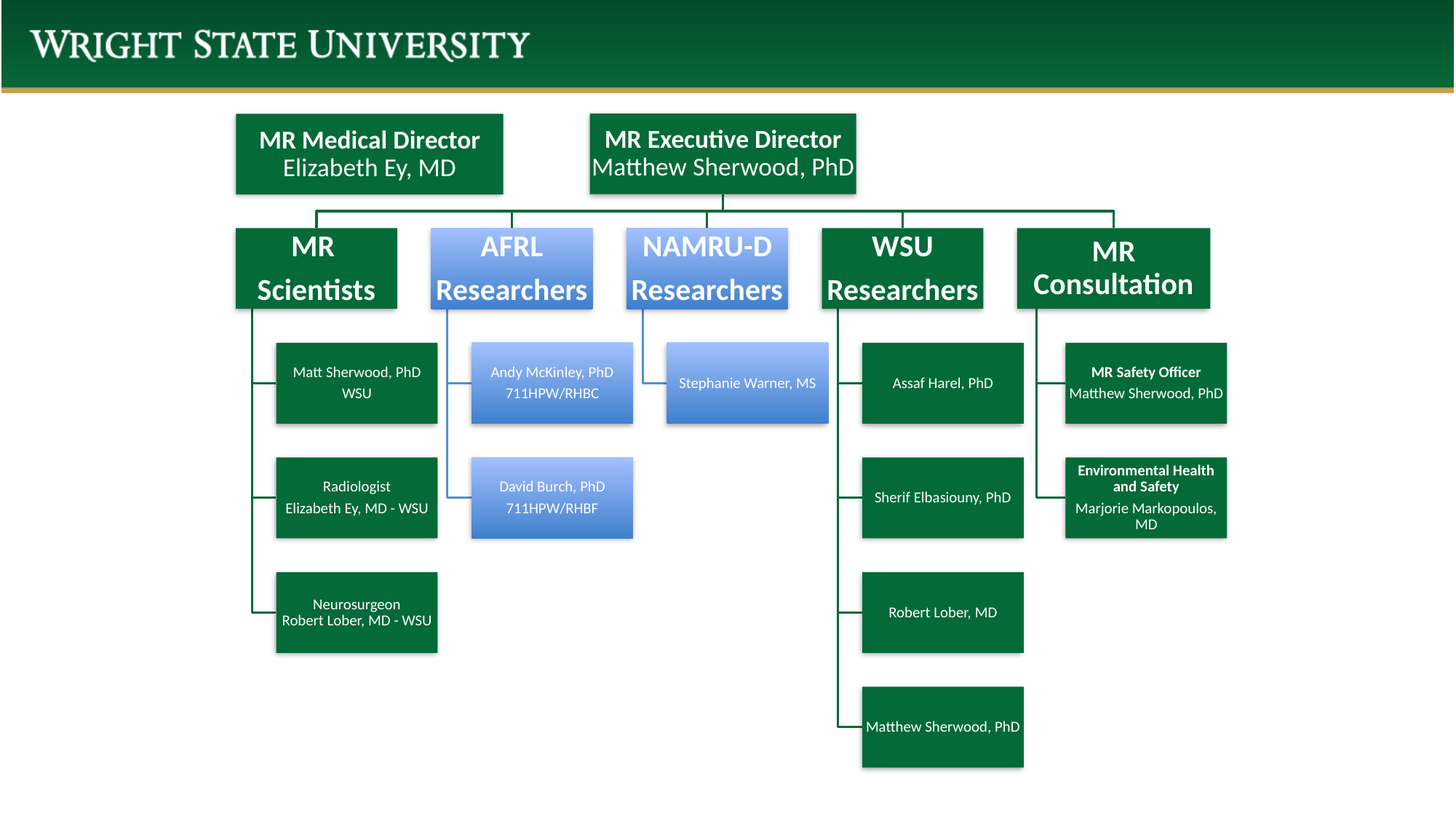

MR Medical Director
Elizabeth Ey, MD
MR Executive Director
Matthew Sherwood, PhD
MR
Scientists
Matt Sherwood, PhD
WSU
Radiologist
Elizabeth Ey, MD - WSU
Neurosurgeon
Robert Lober, MD - WSU
AFRL
Researchers
Andy McKinley, PhD
711HPW/RHBC
David Burch, PhD
711HPW/RHBF
NAMRU-D
Researchers
Stephanie Warner, MS
WSU
Researchers
Assaf Harel, PhD
Sherif Elbasiouny, PhD
Robert Lober, MD
Matthew Sherwood, PhD
MR
Consultation
MR Safety Officer
Matthew Sherwood, PhD
Environmental Health and Safety
Marjorie Markopoulos, MD